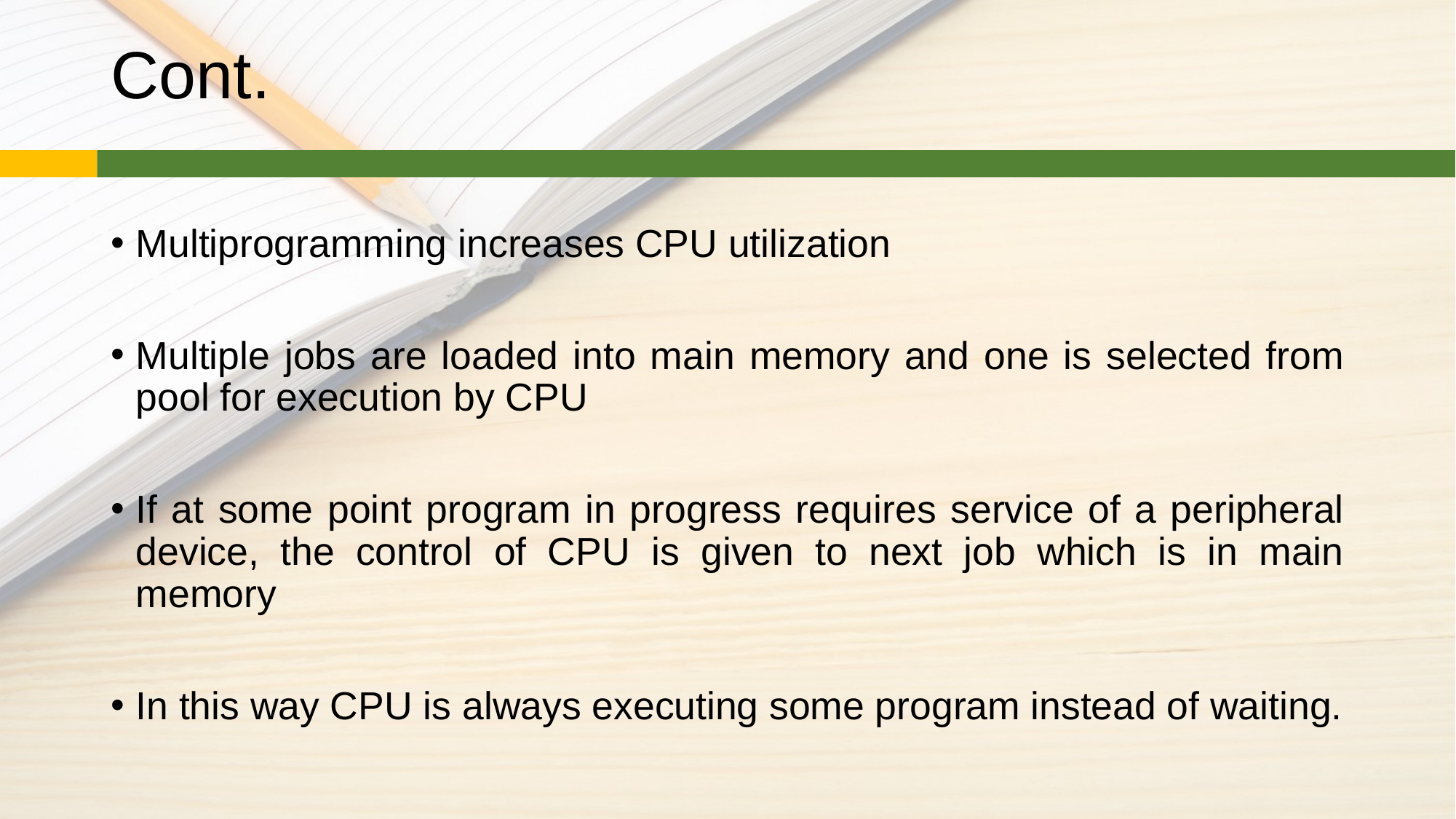

# Cont.
Multiprogramming increases CPU utilization

Multiple jobs are loaded into main memory and one is selected from pool for execution by CPU

If at some point program in progress requires service of a peripheral device, the control of CPU is given to next job which is in main memory

In this way CPU is always executing some program instead of waiting.